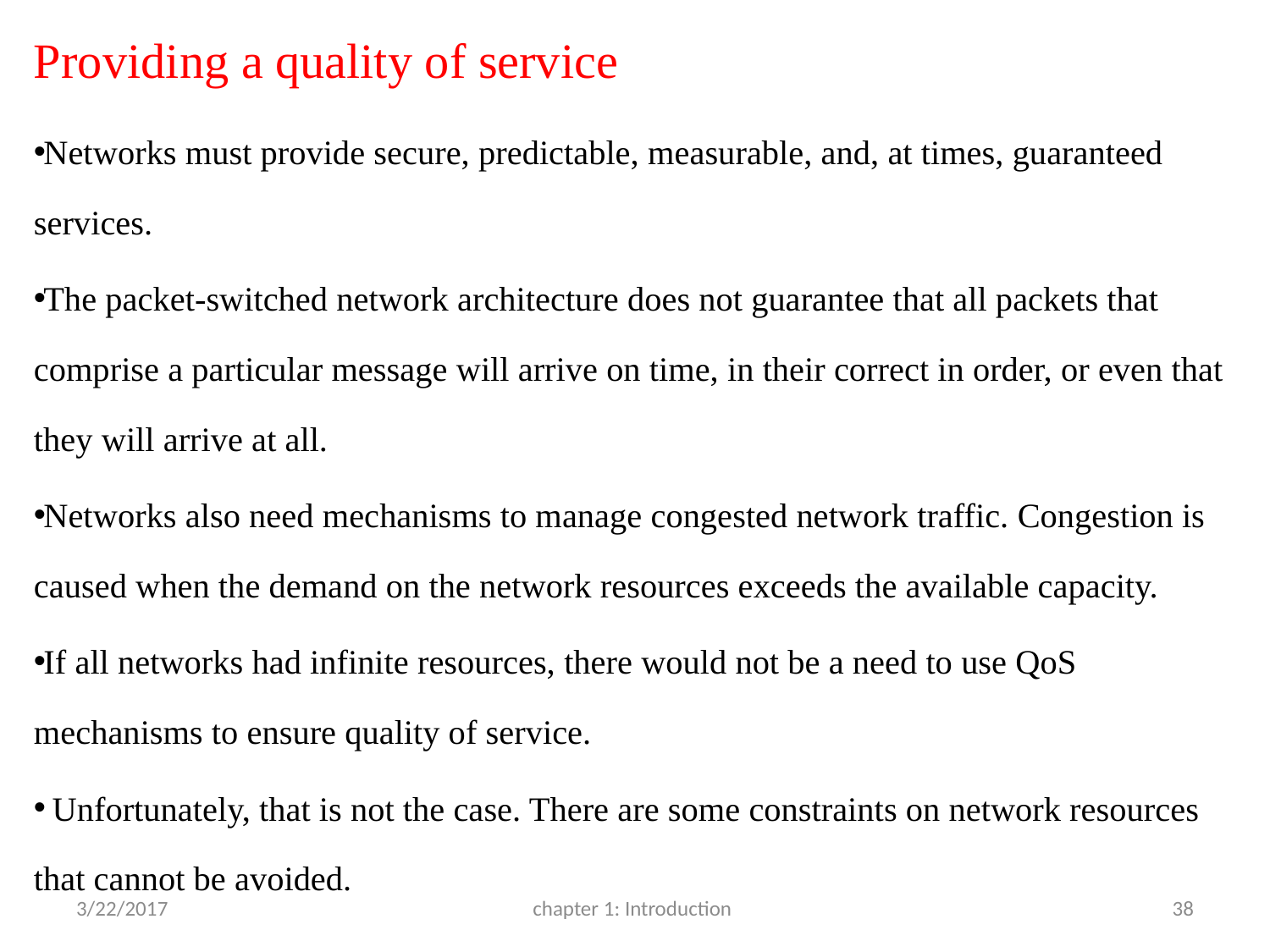

# Providing a quality of service
Networks must provide secure, predictable, measurable, and, at times, guaranteed services.
The packet-switched network architecture does not guarantee that all packets that comprise a particular message will arrive on time, in their correct in order, or even that they will arrive at all.
Networks also need mechanisms to manage congested network traffic. Congestion is caused when the demand on the network resources exceeds the available capacity.
If all networks had infinite resources, there would not be a need to use QoS mechanisms to ensure quality of service.
 Unfortunately, that is not the case. There are some constraints on network resources that cannot be avoided.

3/22/2017
chapter 1: Introduction
38